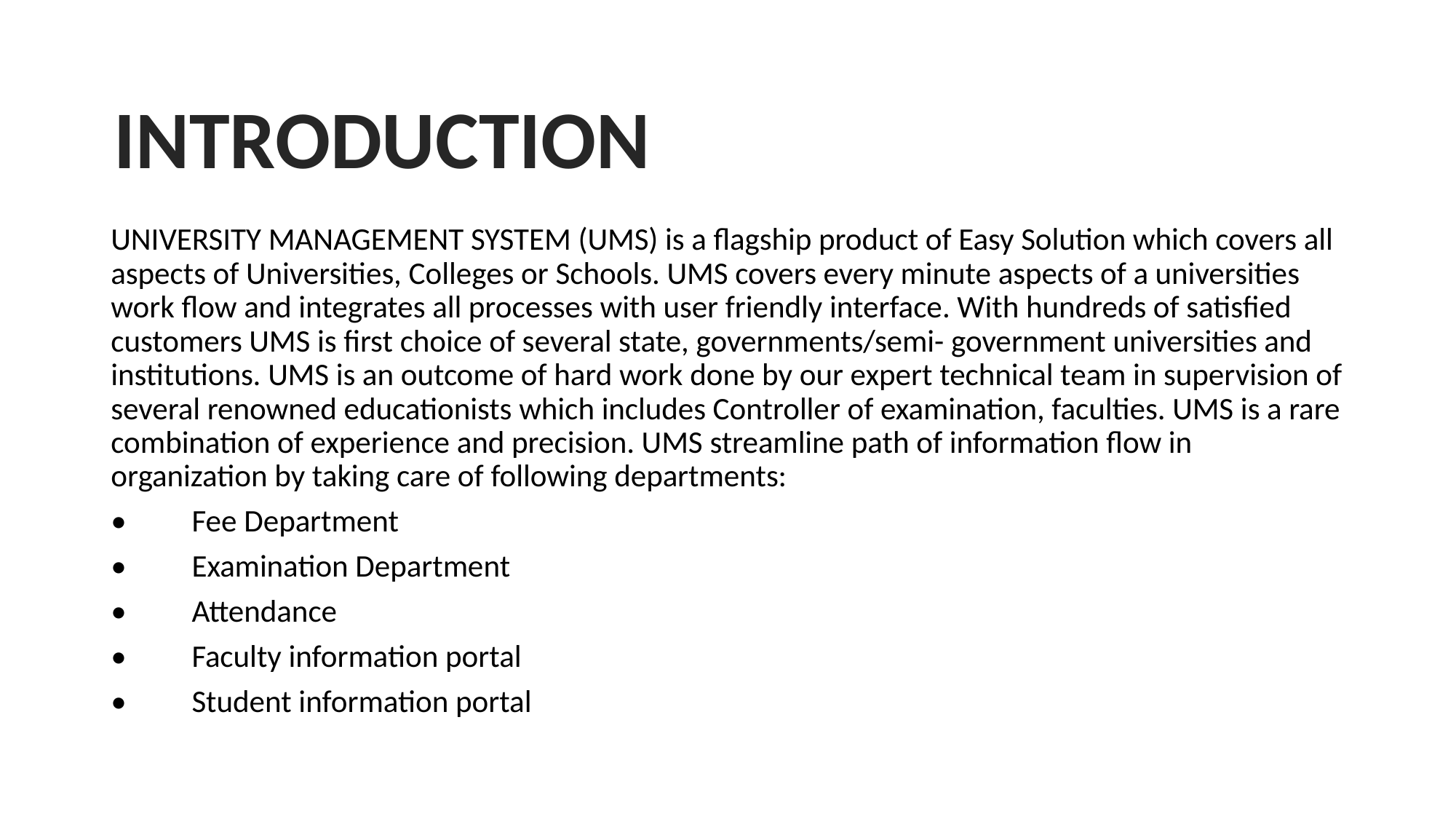

INTRODUCTION
UNIVERSITY MANAGEMENT SYSTEM (UMS) is a flagship product of Easy Solution which covers all aspects of Universities, Colleges or Schools. UMS covers every minute aspects of a universities work flow and integrates all processes with user friendly interface. With hundreds of satisfied customers UMS is first choice of several state, governments/semi- government universities and institutions. UMS is an outcome of hard work done by our expert technical team in supervision of several renowned educationists which includes Controller of examination, faculties. UMS is a rare combination of experience and precision. UMS streamline path of information flow in organization by taking care of following departments:
•	Fee Department
•	Examination Department
•	Attendance
•	Faculty information portal
•	Student information portal